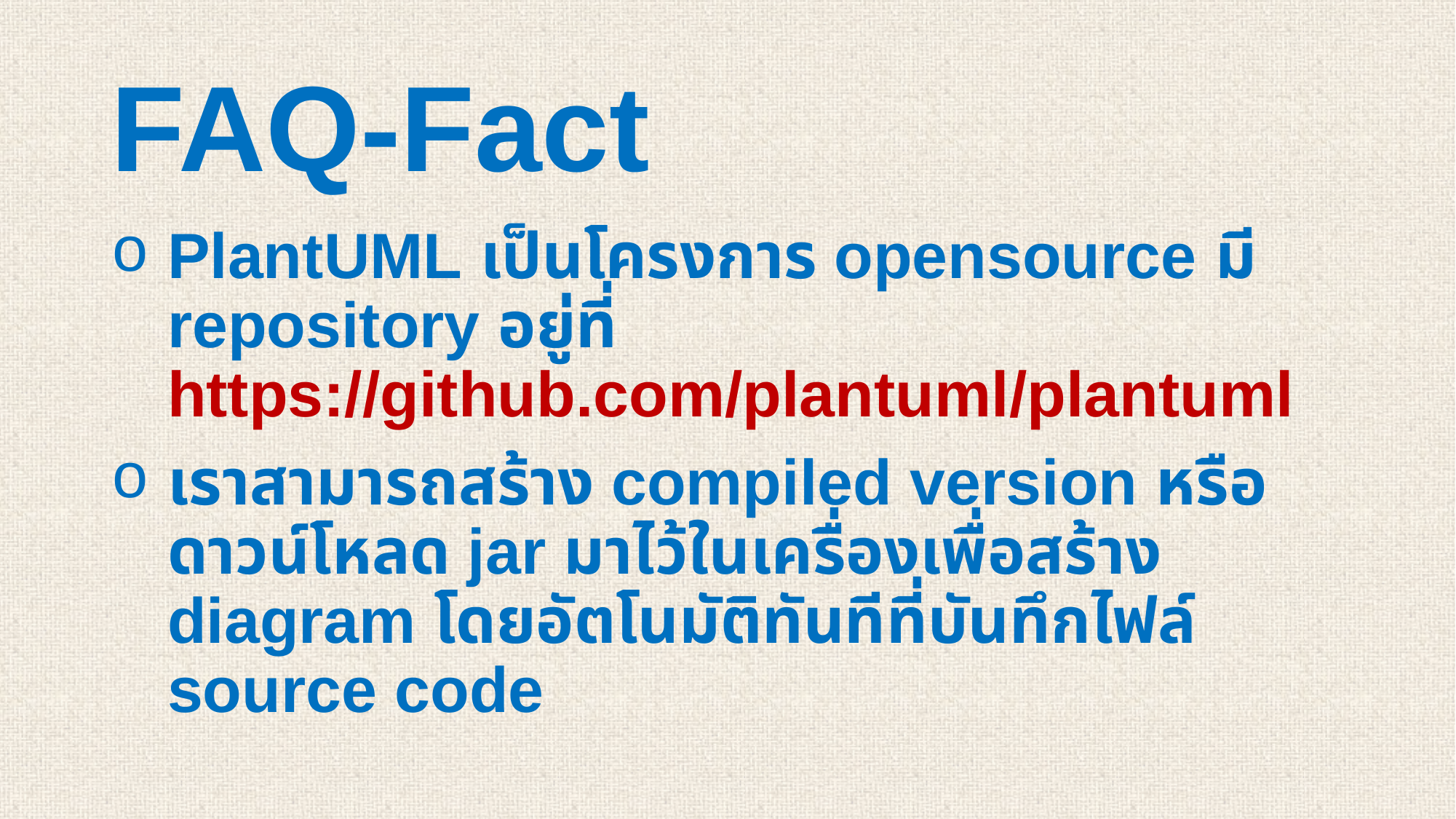

# FAQ-Fact
PlantUML เป็นโครงการ opensource มี repository อยู่ที่ https://github.com/plantuml/plantuml
เราสามารถสร้าง compiled version หรือดาวน์โหลด jar มาไว้ในเครื่องเพื่อสร้าง diagram โดยอัตโนมัติทันทีที่บันทึกไฟล์ source code